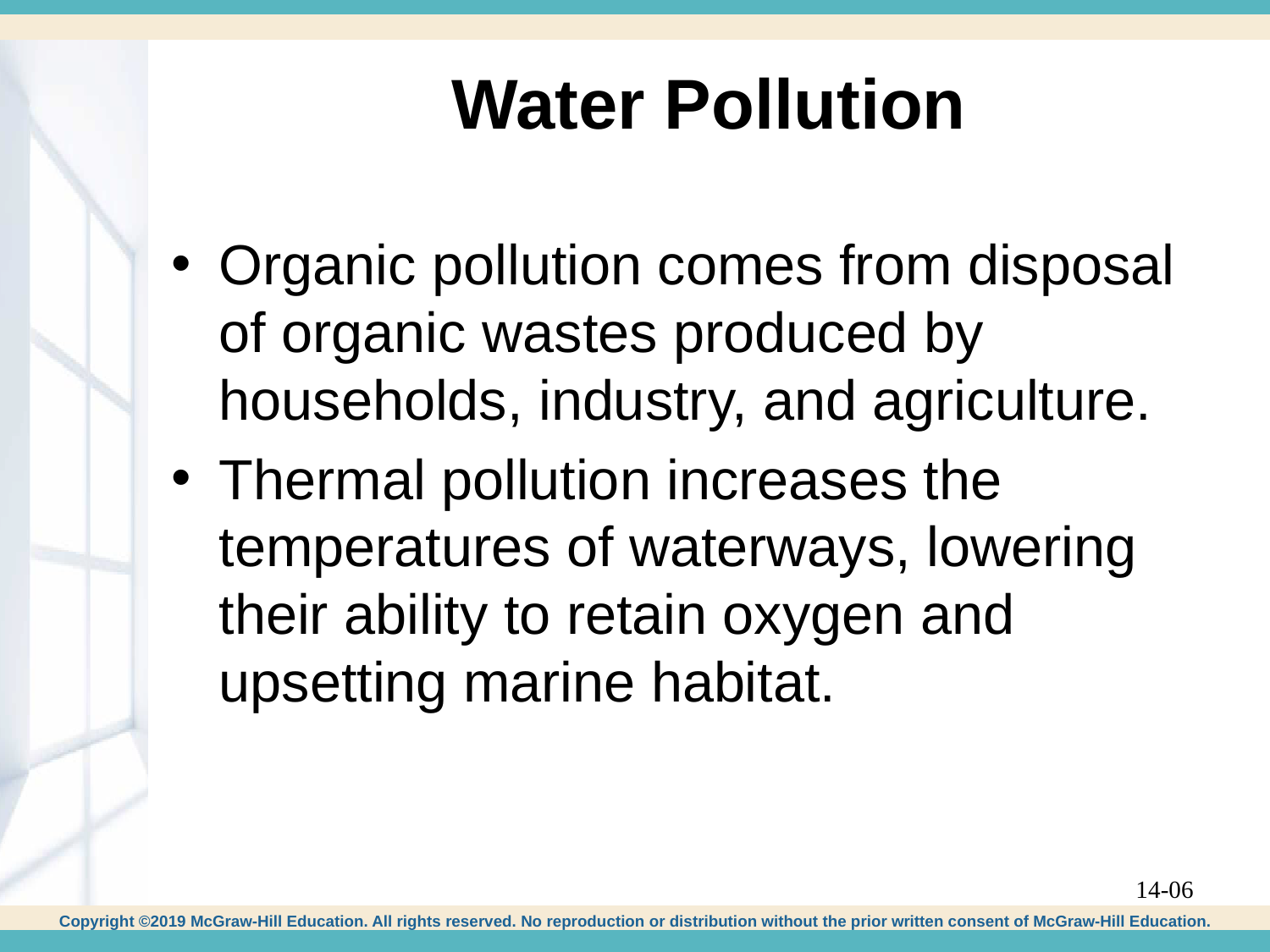

# Water Pollution
Organic pollution comes from disposal of organic wastes produced by households, industry, and agriculture.
Thermal pollution increases the temperatures of waterways, lowering their ability to retain oxygen and upsetting marine habitat.
14-06